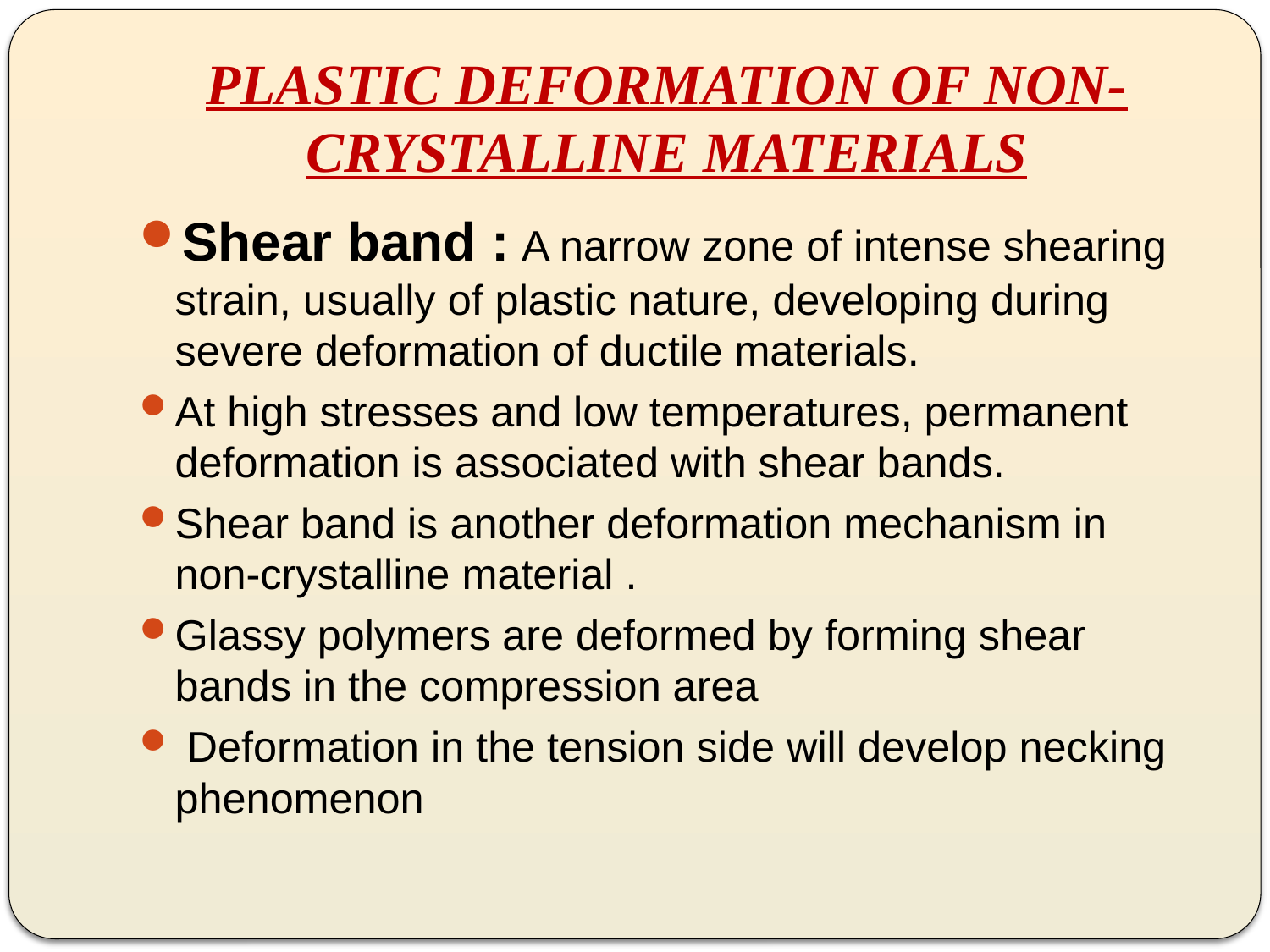

# PLASTIC DEFORMATION OF NON- CRYSTALLINE MATERIALS
Shear band : A narrow zone of intense shearing strain, usually of plastic nature, developing during severe deformation of ductile materials.
At high stresses and low temperatures, permanent deformation is associated with shear bands.
Shear band is another deformation mechanism in non-crystalline material .
Glassy polymers are deformed by forming shear bands in the compression area
 Deformation in the tension side will develop necking phenomenon